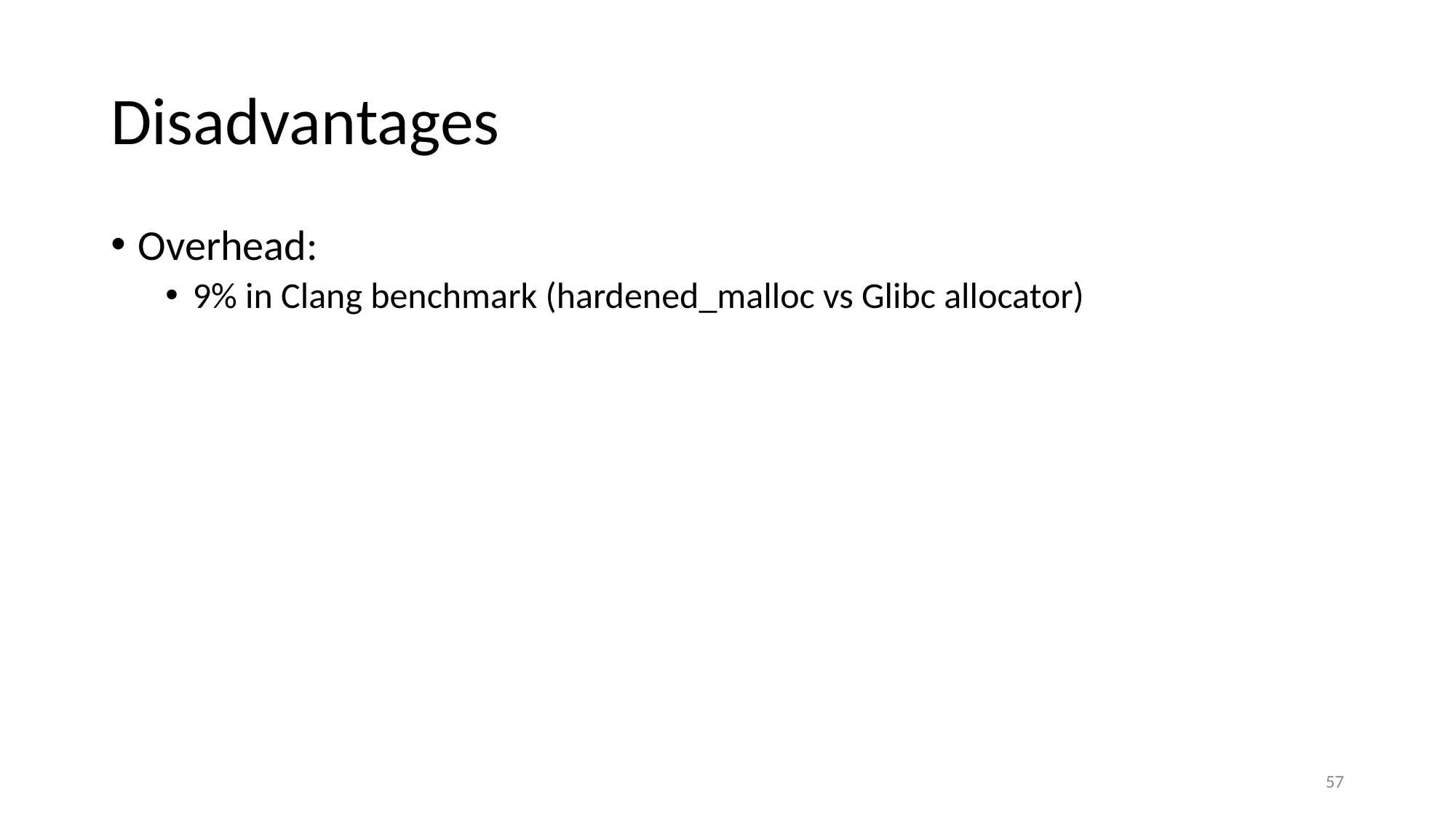

# Disadvantages
Overhead:
9% in Clang benchmark (hardened_malloc vs Glibc allocator)

57